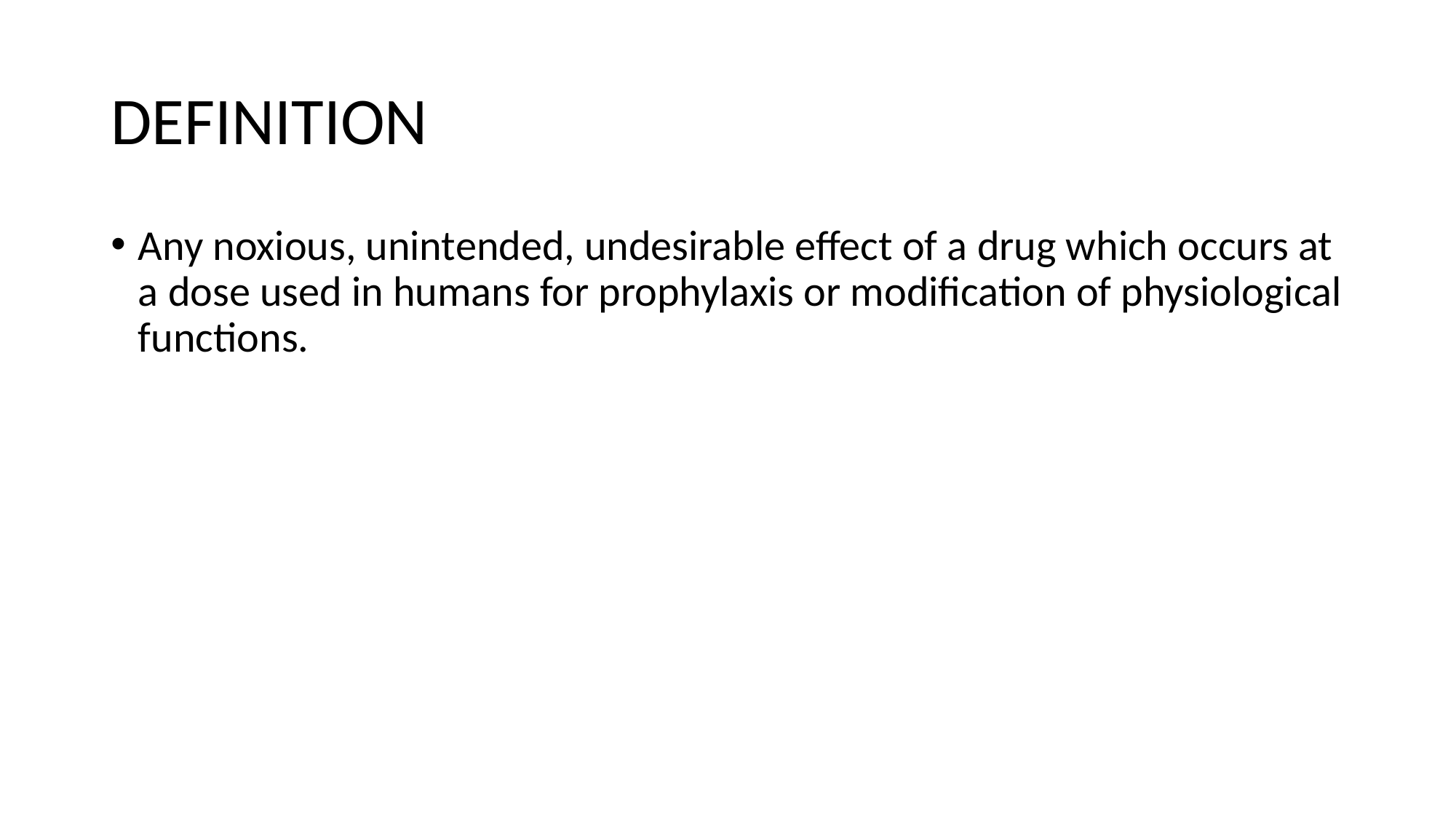

# DEFINITION
Any noxious, unintended, undesirable effect of a drug which occurs at a dose used in humans for prophylaxis or modification of physiological functions.